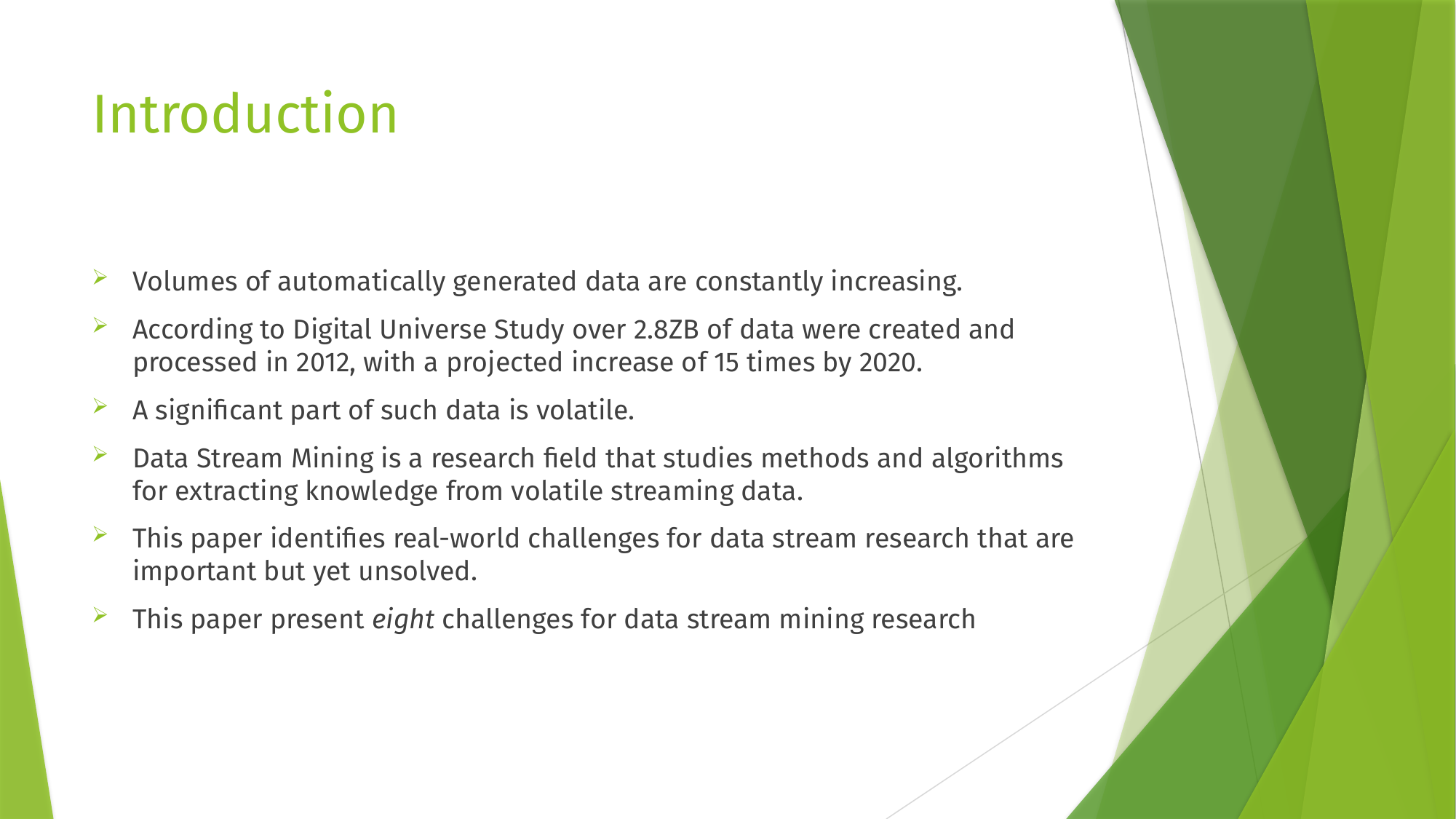

# Introduction
Volumes of automatically generated data are constantly increasing.
According to Digital Universe Study over 2.8ZB of data were created and processed in 2012, with a projected increase of 15 times by 2020.
A significant part of such data is volatile.
Data Stream Mining is a research field that studies methods and algorithms for extracting knowledge from volatile streaming data.
This paper identifies real-world challenges for data stream research that are important but yet unsolved.
This paper present eight challenges for data stream mining research